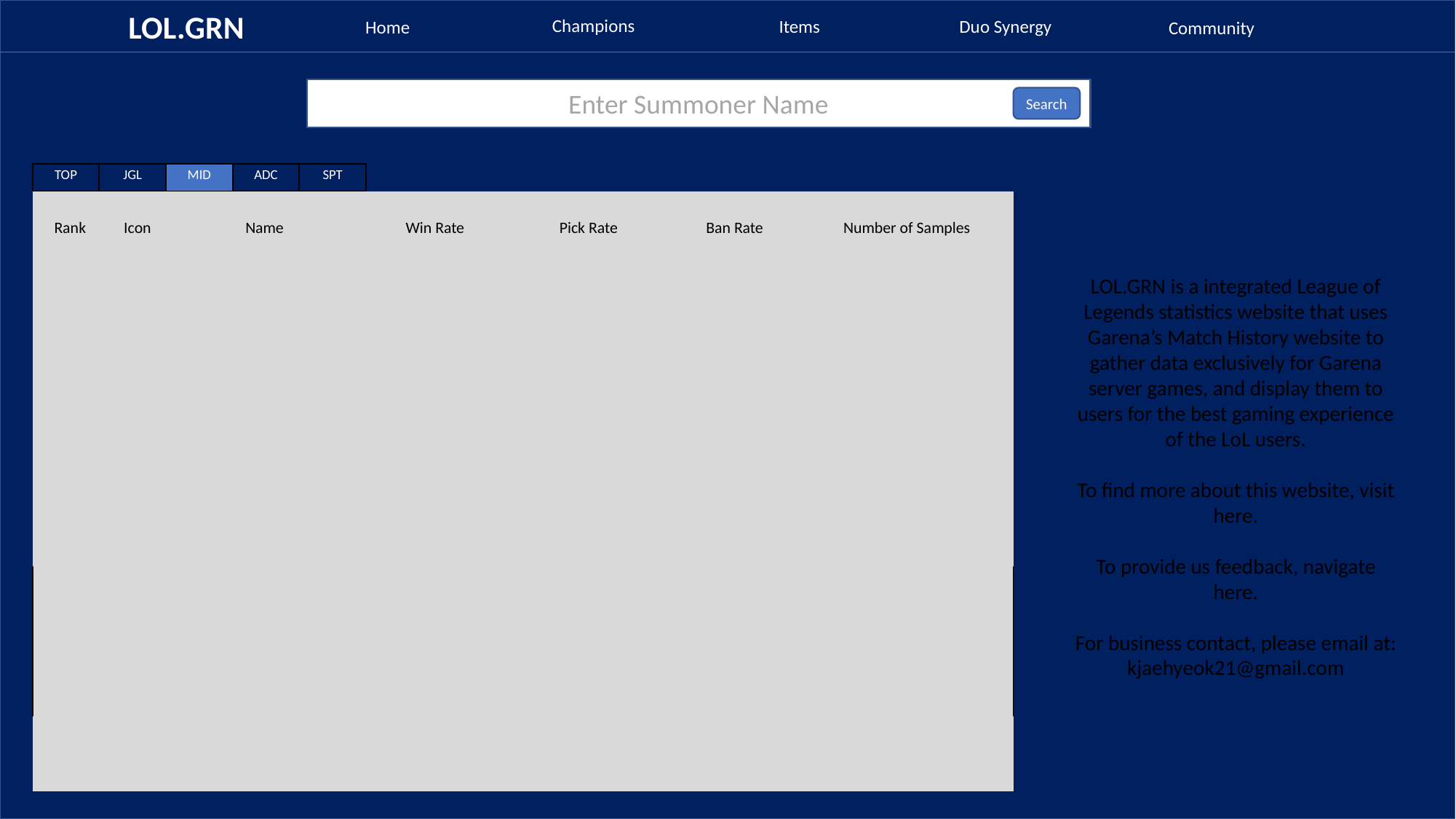

LOL.GRN
Champions
Items
Duo Synergy
Home
Community
Enter Summoner Name
Search
| TOP | JGL | MID | ADC | SPT |
| --- | --- | --- | --- | --- |
| Rank | Icon | Name | Win Rate | Pick Rate | Ban Rate | Number of Samples |
| --- | --- | --- | --- | --- | --- | --- |
|  |  |  |  |  |  |  |
|  |  |  |  |  |  |  |
|  |  |  |  |  |  |  |
|  |  |  |  |  |  |  |
|  |  |  |  |  |  |  |
|  |  |  |  |  |  |  |
|  |  |  |  |  |  |  |
LOL.GRN is a integrated League of Legends statistics website that uses Garena’s Match History website to gather data exclusively for Garena server games, and display them to users for the best gaming experience of the LoL users.

To find more about this website, visit here.

To provide us feedback, navigate here.

For business contact, please email at: kjaehyeok21@gmail.com